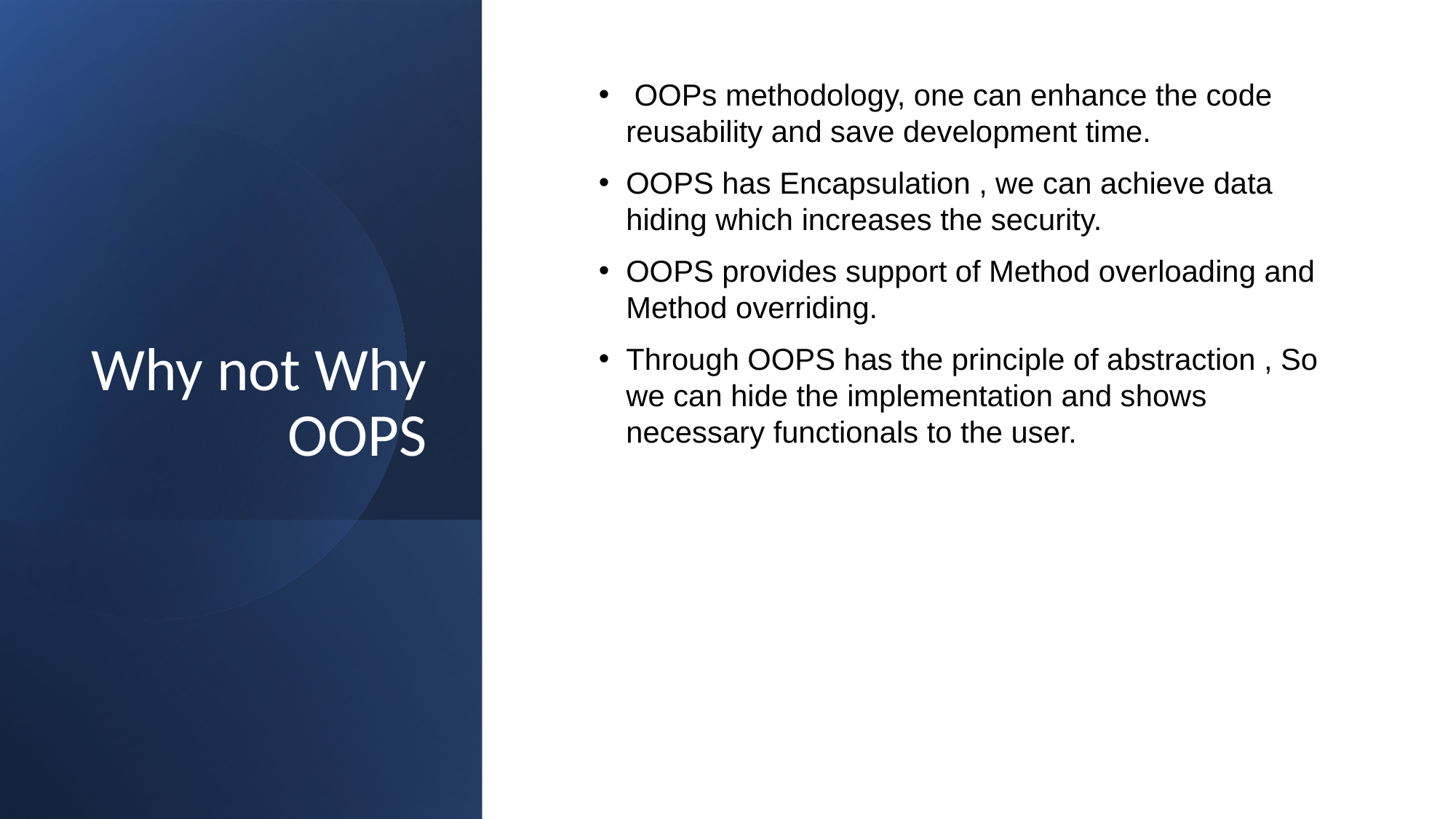

# Why not Why OOPS
 OOPs methodology, one can enhance the code reusability and save development time.
OOPS has Encapsulation , we can achieve data hiding which increases the security.
OOPS provides support of Method overloading and Method overriding.
Through OOPS has the principle of abstraction , So we can hide the implementation and shows necessary functionals to the user.